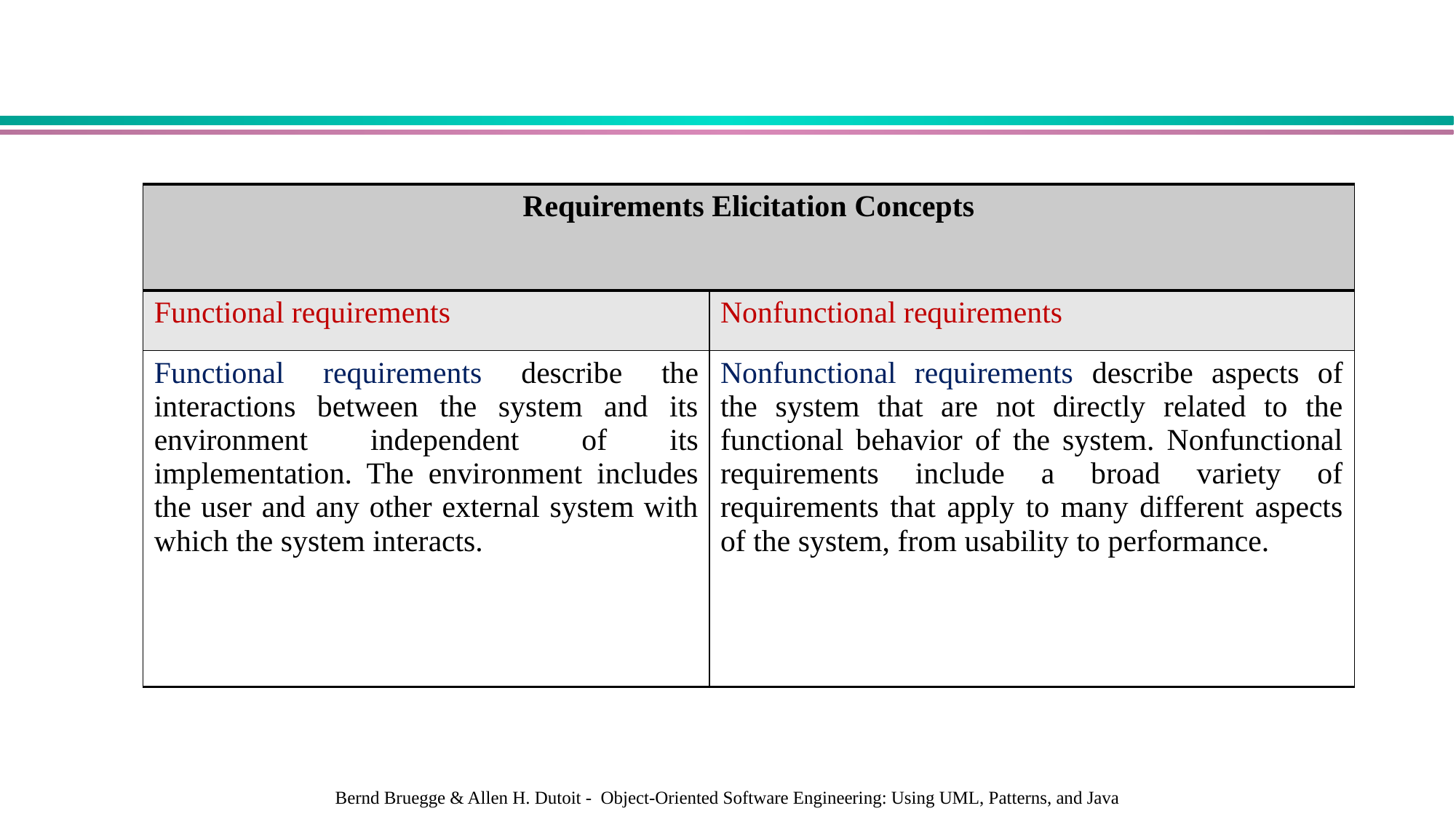

| Requirements Elicitation Concepts |  |
| --- | --- |
| Functional requirements | Nonfunctional requirements |
| Functional requirements describe the interactions between the system and its environment independent of its implementation. The environment includes the user and any other external system with which the system interacts. | Nonfunctional requirements describe aspects of the system that are not directly related to the functional behavior of the system. Nonfunctional requirements include a broad variety of requirements that apply to many different aspects of the system, from usability to performance. |
Bernd Bruegge & Allen H. Dutoit -  Object-Oriented Software Engineering: Using UML, Patterns, and Java